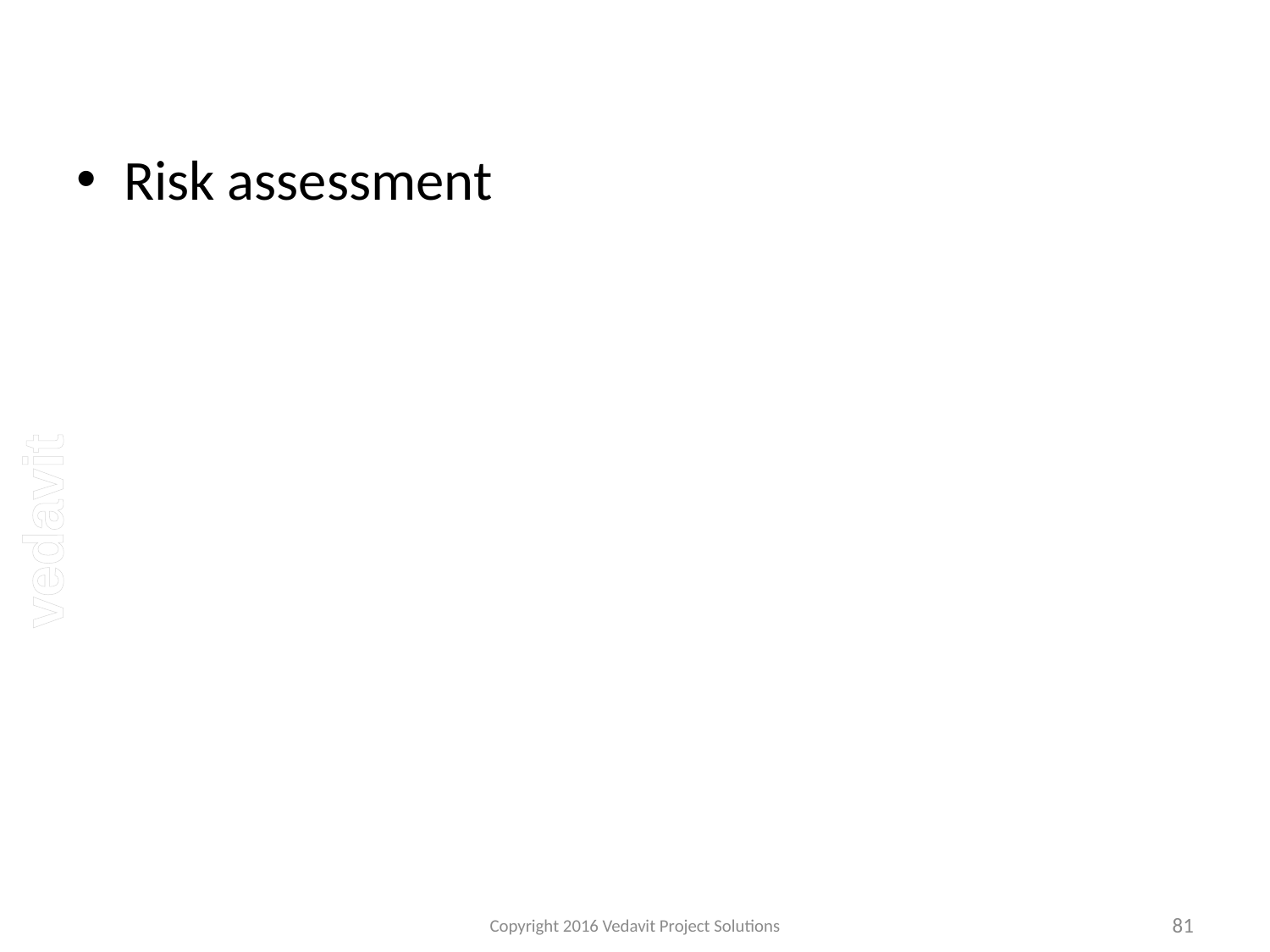

#
Risk assessment
Copyright 2016 Vedavit Project Solutions
81